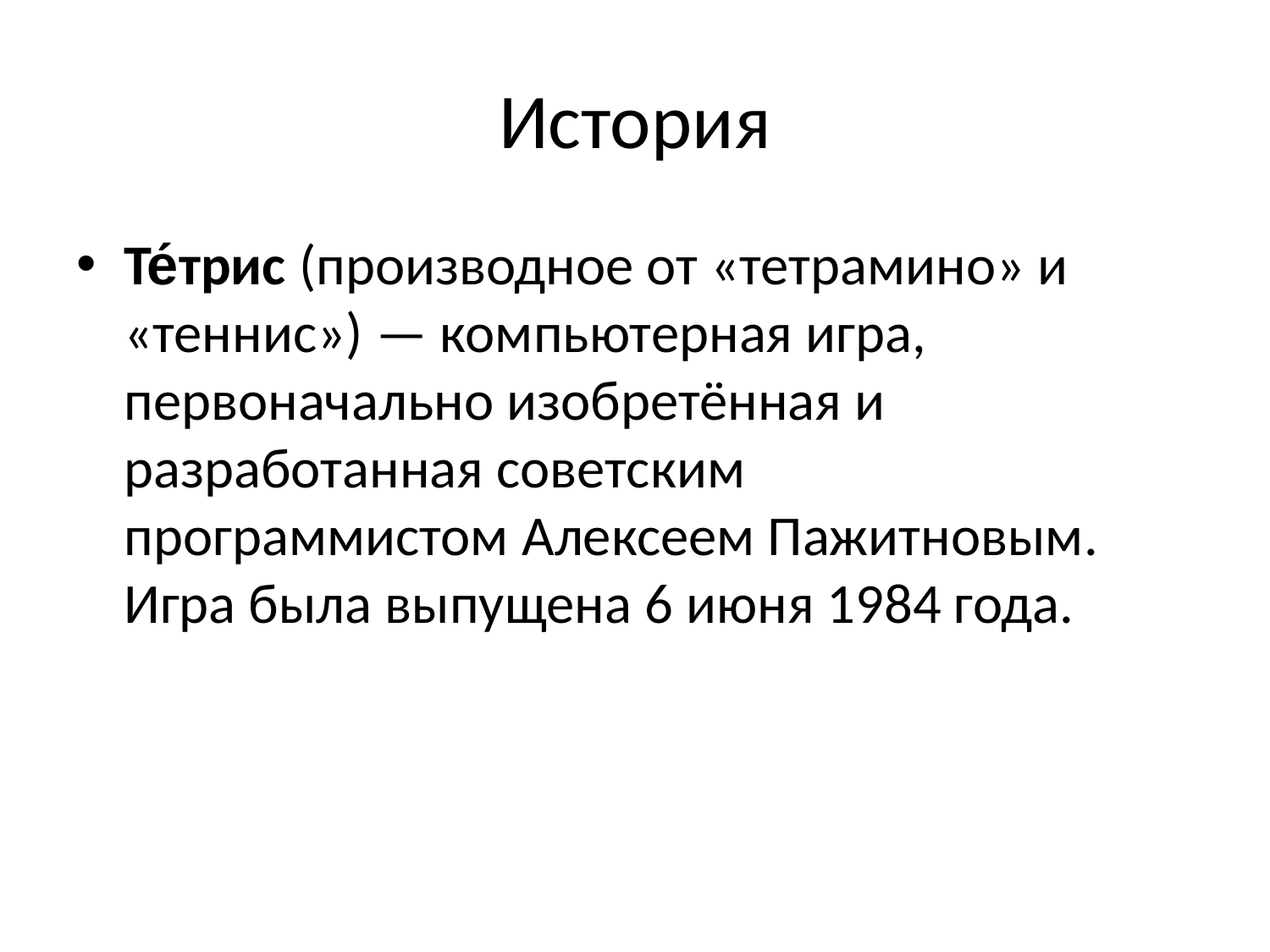

# История
Те́трис (производное от «тетрамино» и «теннис») — компьютерная игра, первоначально изобретённая и разработанная советским программистом Алексеем Пажитновым. Игра была выпущена 6 июня 1984 года.